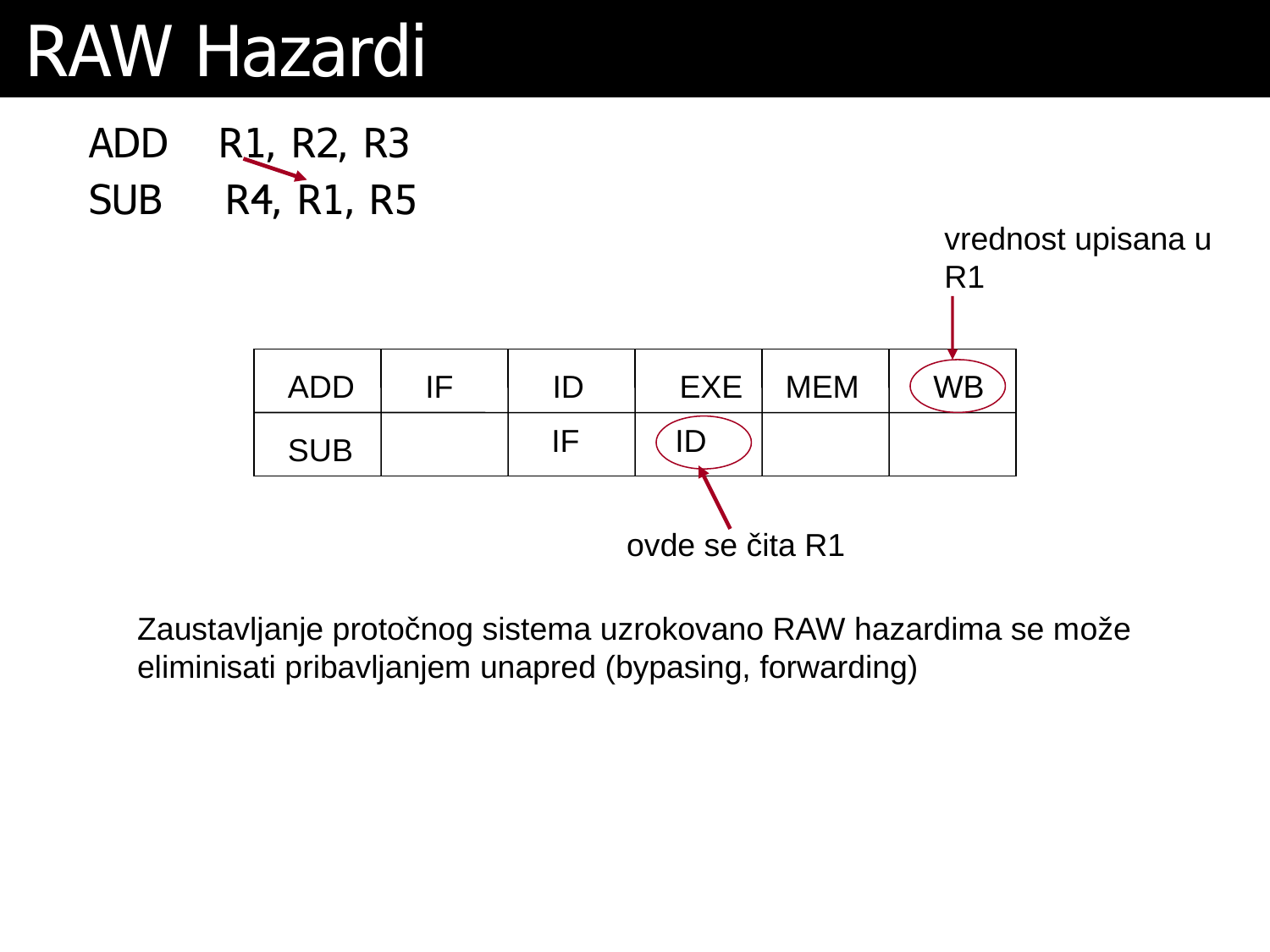

# RAW Hazardi
ADD    R1, R2, R3
SUB     R4, R1, R5

vrednost upisana u
R1

ADD
IF
ID
EXE
MEM

WB

IF
ID

SUB

ovde se čita R1
Zaustavljanje protočnog sistema uzrokovano RAW hazardima se može eliminisati pribavljanjem unapred (bypasing, forwarding)